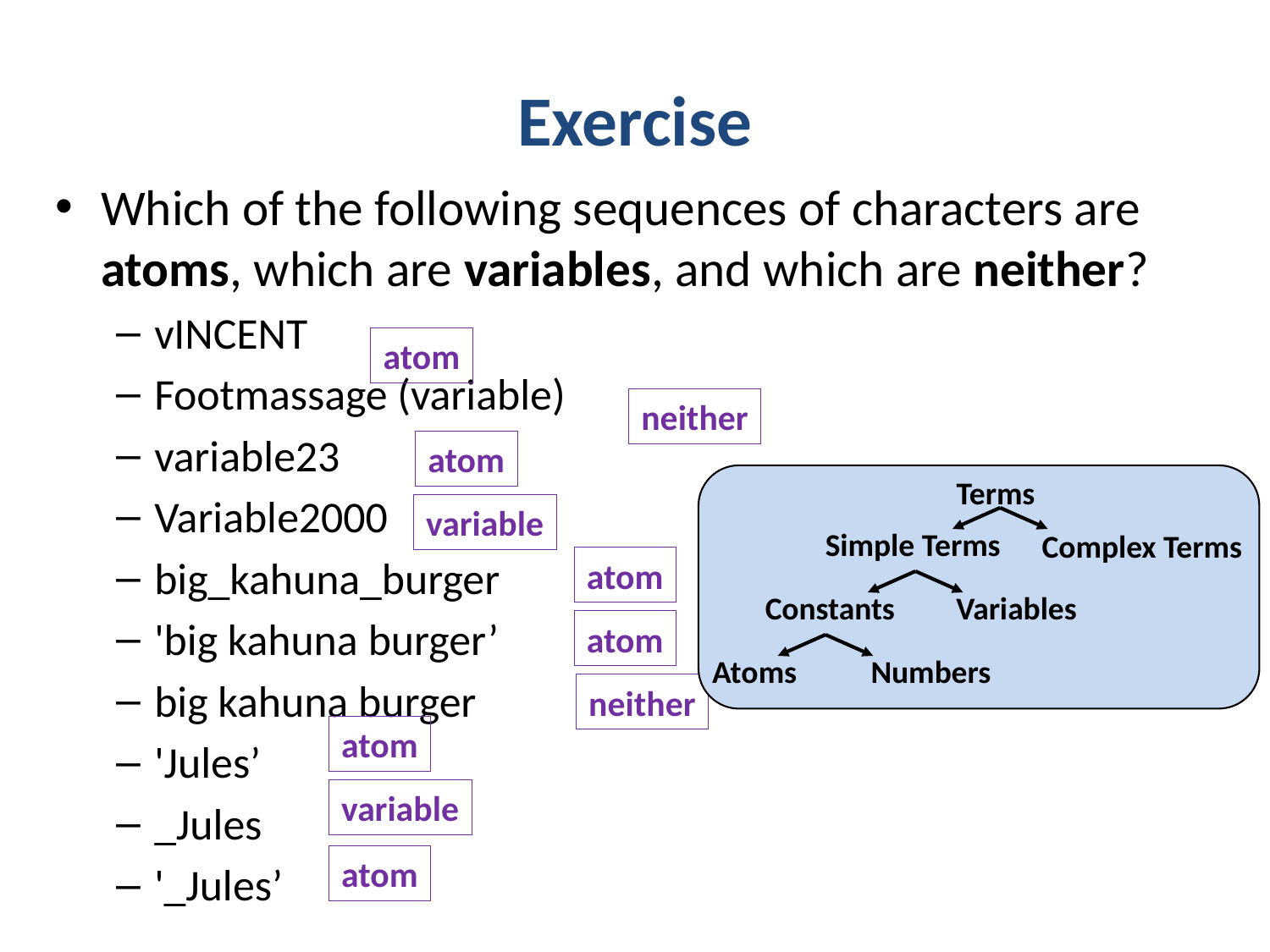

# Exercise
Which of the following sequences of characters are atoms, which are variables, and which are neither?
vINCENT
Footmassage (variable)
variable23
Variable2000
big_kahuna_burger
'big kahuna burger’
big kahuna burger
'Jules’
_Jules
'_Jules’
atom
neither
atom

Terms

Simple Terms
Complex Terms

Constants
Variables

Atoms
Numbers
variable
atom
atom
neither
atom
variable
atom